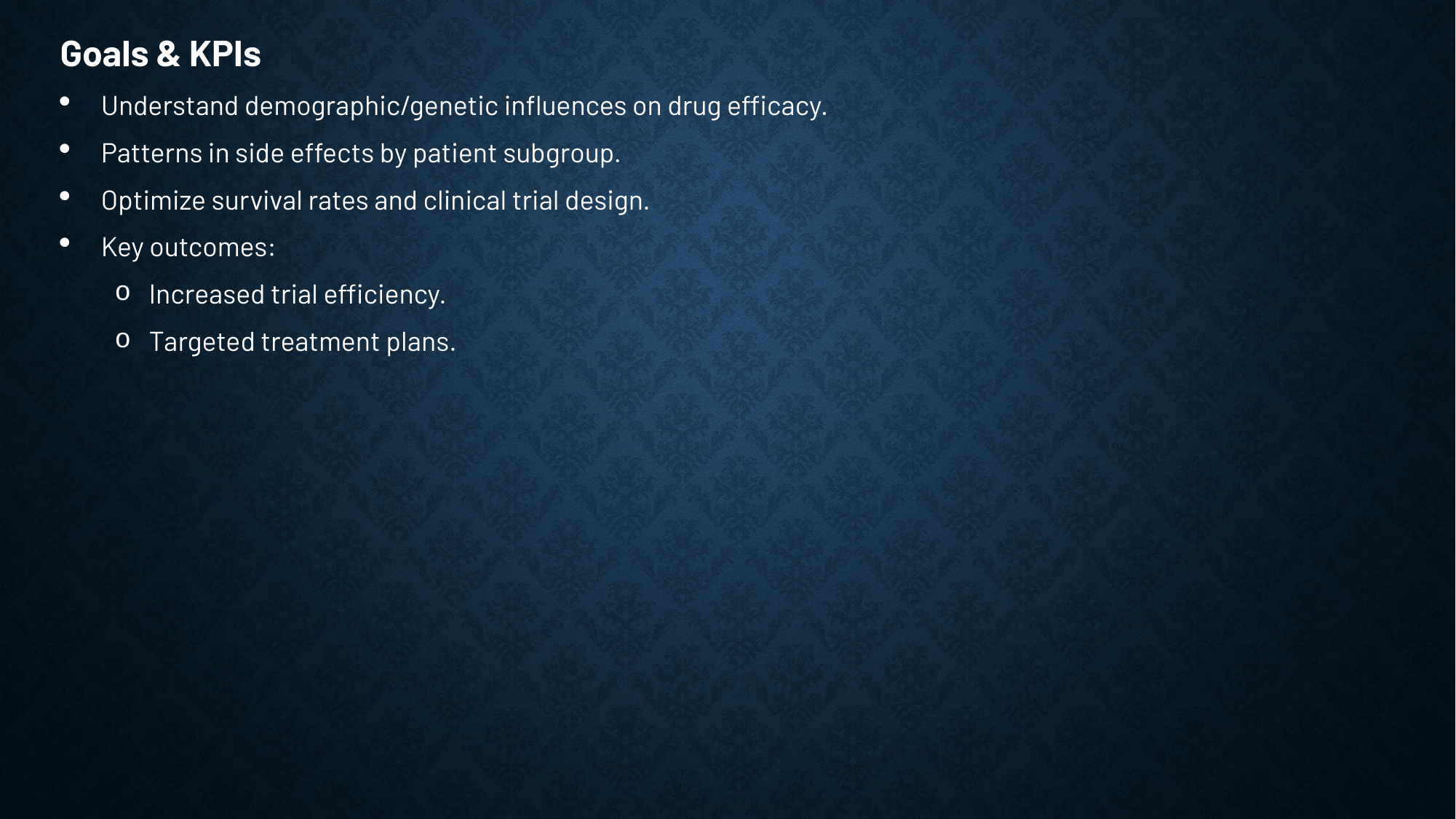

Goals & KPIs
Understand demographic/genetic influences on drug efficacy.
Patterns in side effects by patient subgroup.
Optimize survival rates and clinical trial design.
Key outcomes:
Increased trial efficiency.
Targeted treatment plans.